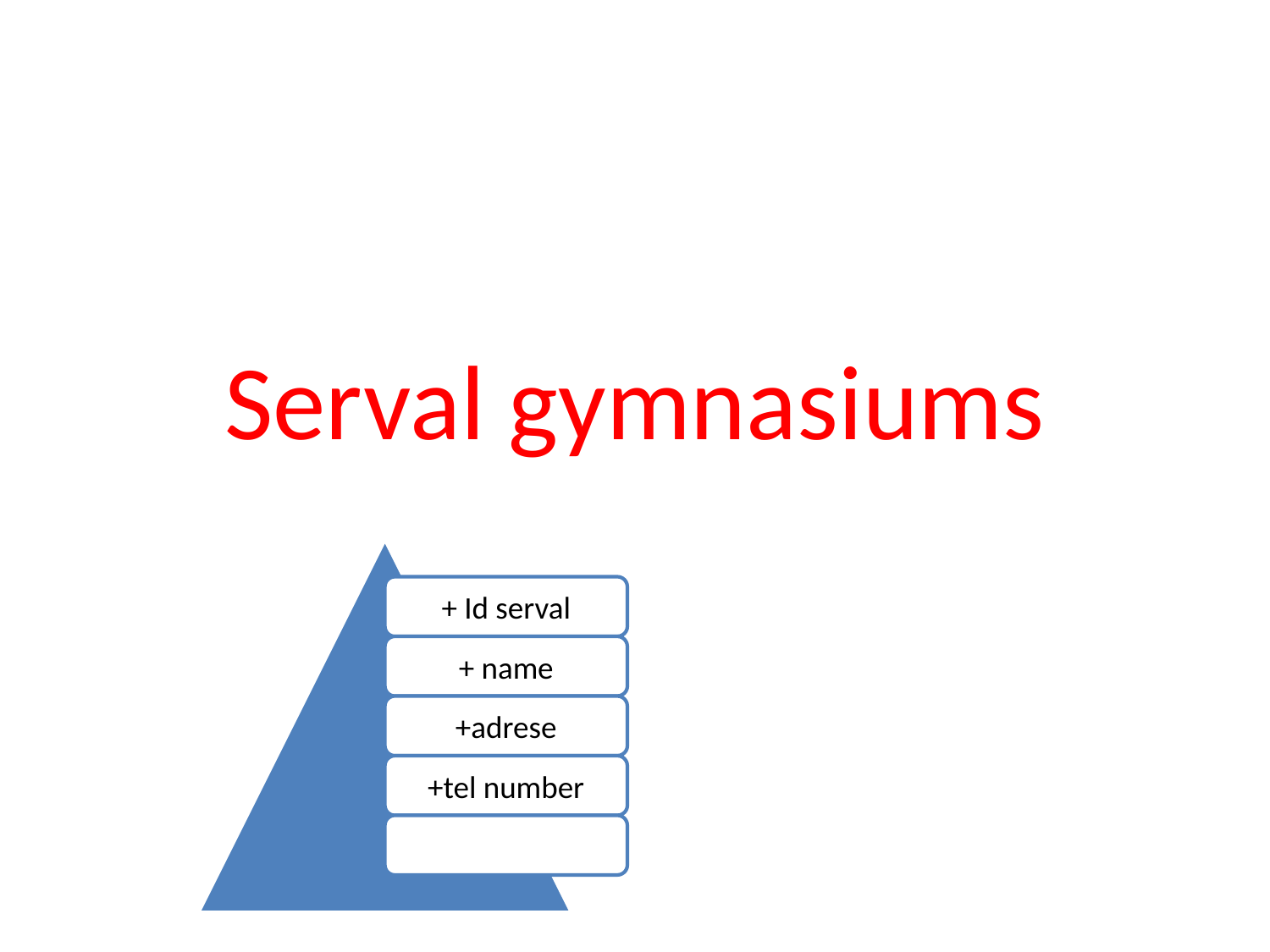

# Serval gymnasiums
+ Id serval
+ name
+adrese
+tel number